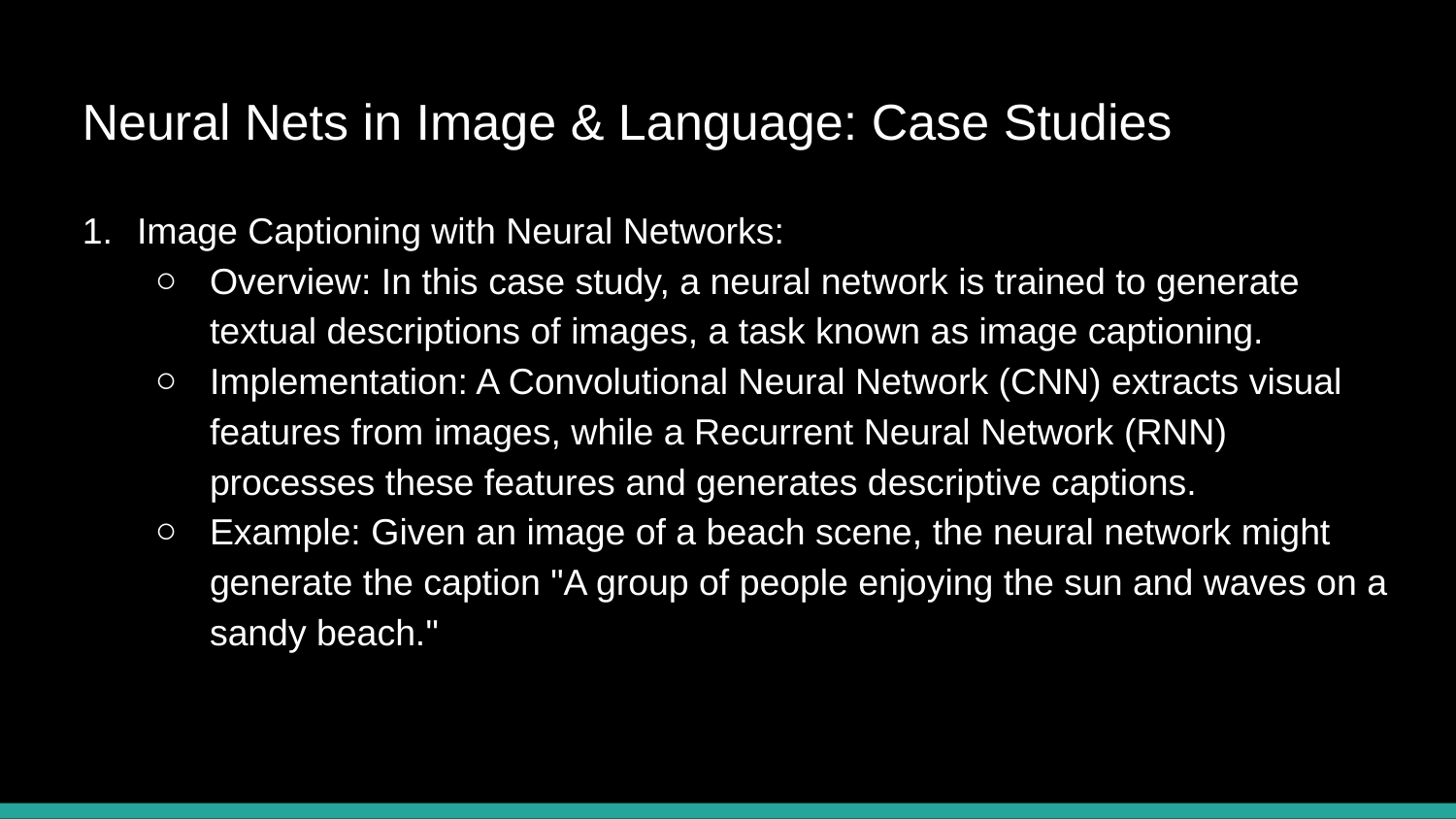

#
Neural Nets in Image & Language: Case Studies
Image Captioning with Neural Networks:
Overview: In this case study, a neural network is trained to generate textual descriptions of images, a task known as image captioning.
Implementation: A Convolutional Neural Network (CNN) extracts visual features from images, while a Recurrent Neural Network (RNN) processes these features and generates descriptive captions.
Example: Given an image of a beach scene, the neural network might generate the caption "A group of people enjoying the sun and waves on a sandy beach."